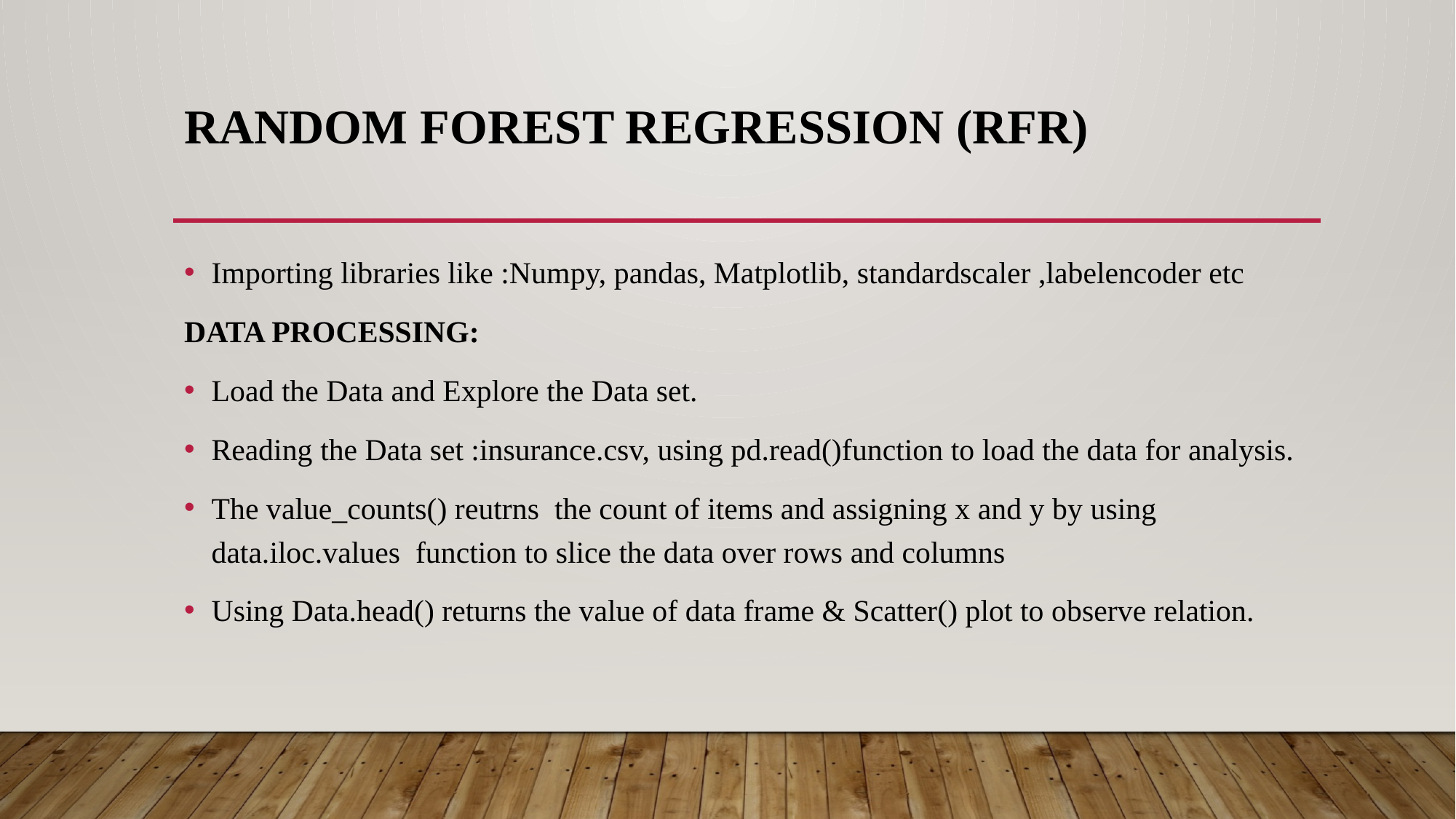

# Random forest regression (RFR)
Importing libraries like :Numpy, pandas, Matplotlib, standardscaler ,labelencoder etc
DATA PROCESSING:
Load the Data and Explore the Data set.
Reading the Data set :insurance.csv, using pd.read()function to load the data for analysis.
The value_counts() reutrns  the count of items and assigning x and y by using data.iloc.values  function to slice the data over rows and columns
Using Data.head() returns the value of data frame & Scatter() plot to observe relation.